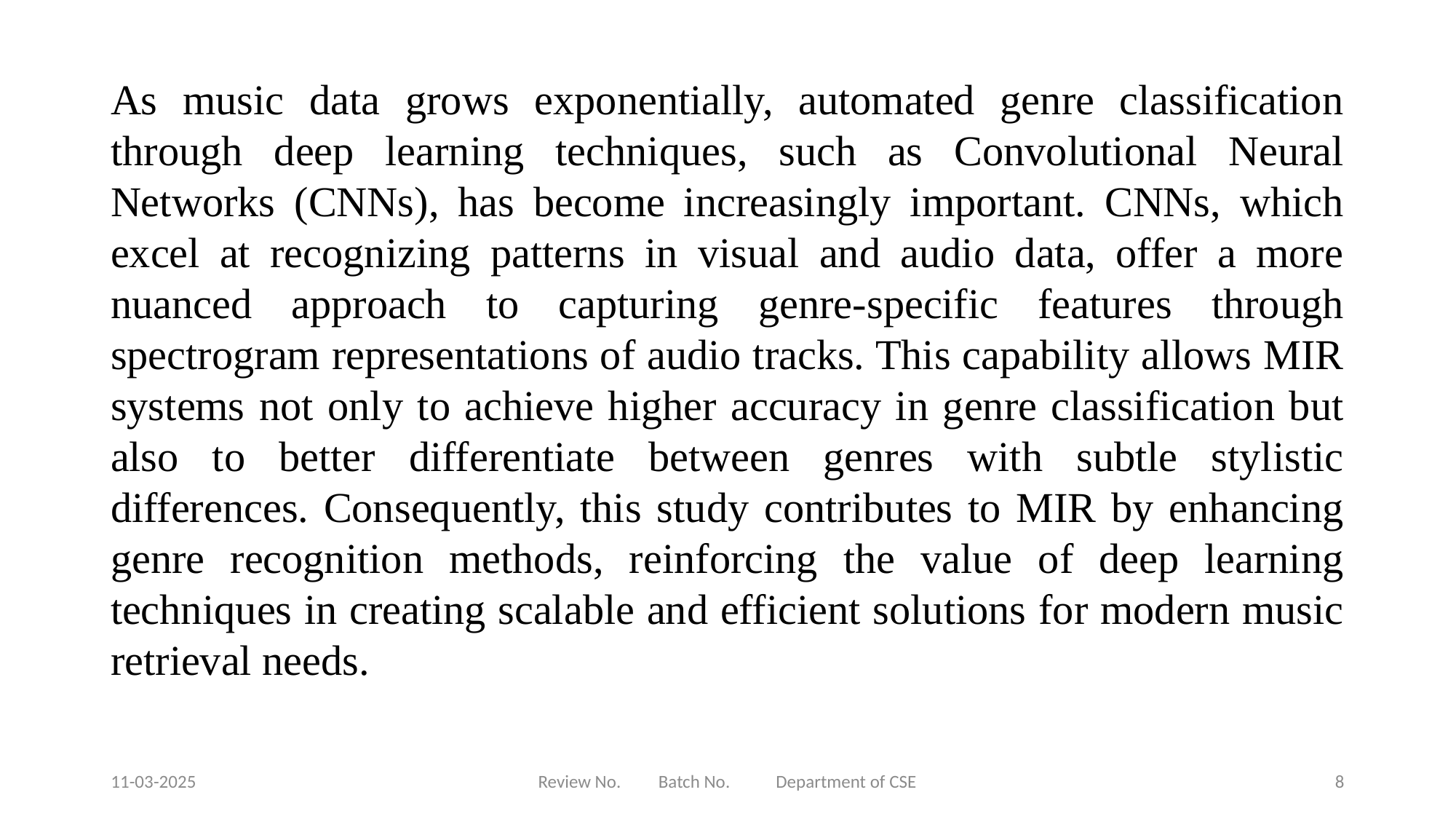

As music data grows exponentially, automated genre classification through deep learning techniques, such as Convolutional Neural Networks (CNNs), has become increasingly important. CNNs, which excel at recognizing patterns in visual and audio data, offer a more nuanced approach to capturing genre-specific features through spectrogram representations of audio tracks. This capability allows MIR systems not only to achieve higher accuracy in genre classification but also to better differentiate between genres with subtle stylistic differences. Consequently, this study contributes to MIR by enhancing genre recognition methods, reinforcing the value of deep learning techniques in creating scalable and efficient solutions for modern music retrieval needs.
11-03-2025
Review No.         Batch No.           Department of CSE
8